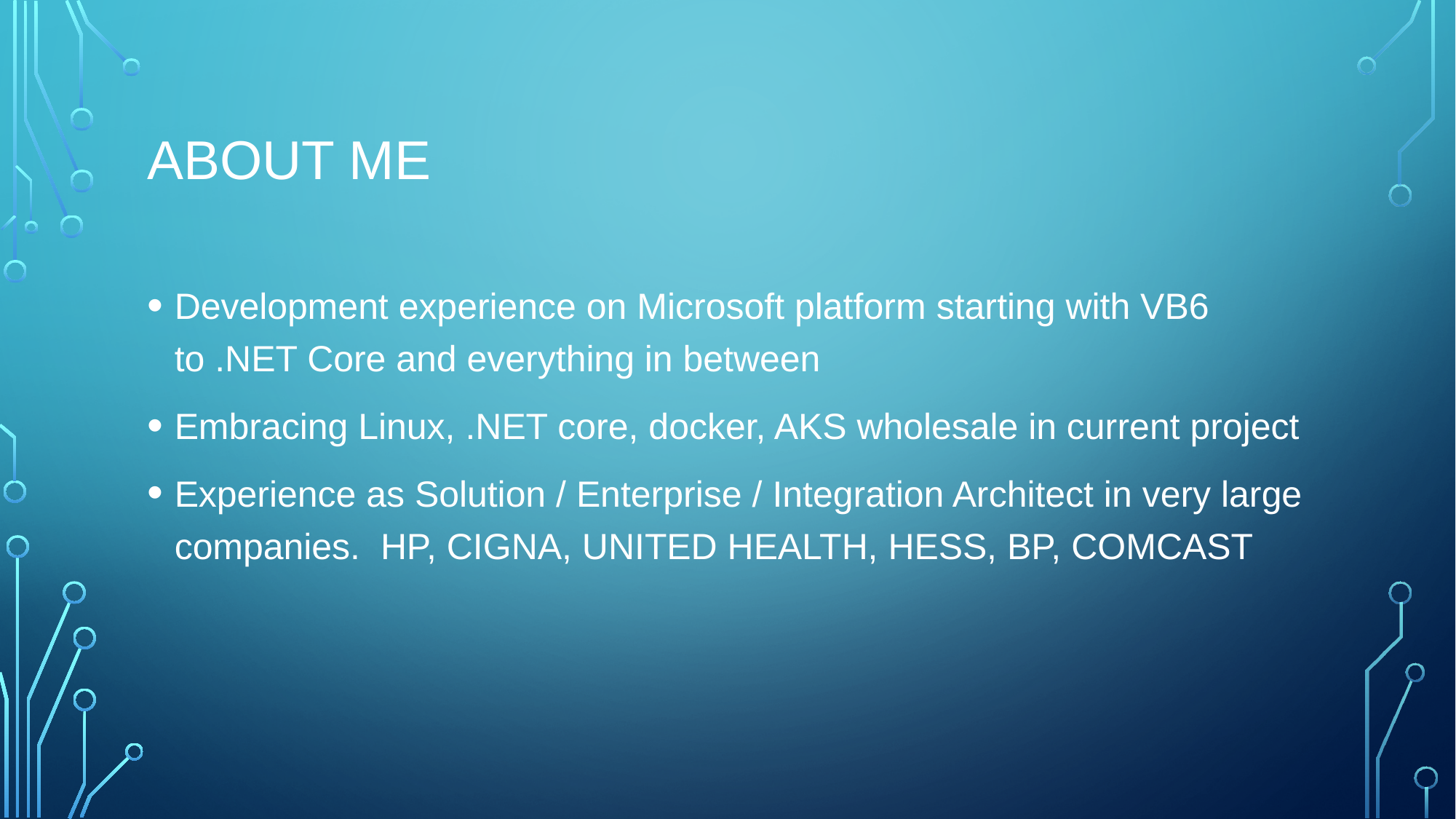

# About me
Development experience on Microsoft platform starting with VB6 to .NET Core and everything in between
Embracing Linux, .NET core, docker, AKS wholesale in current project
Experience as Solution / Enterprise / Integration Architect in very large companies.  HP, CIGNA, UNITED HEALTH, HESS, BP, COMCAST